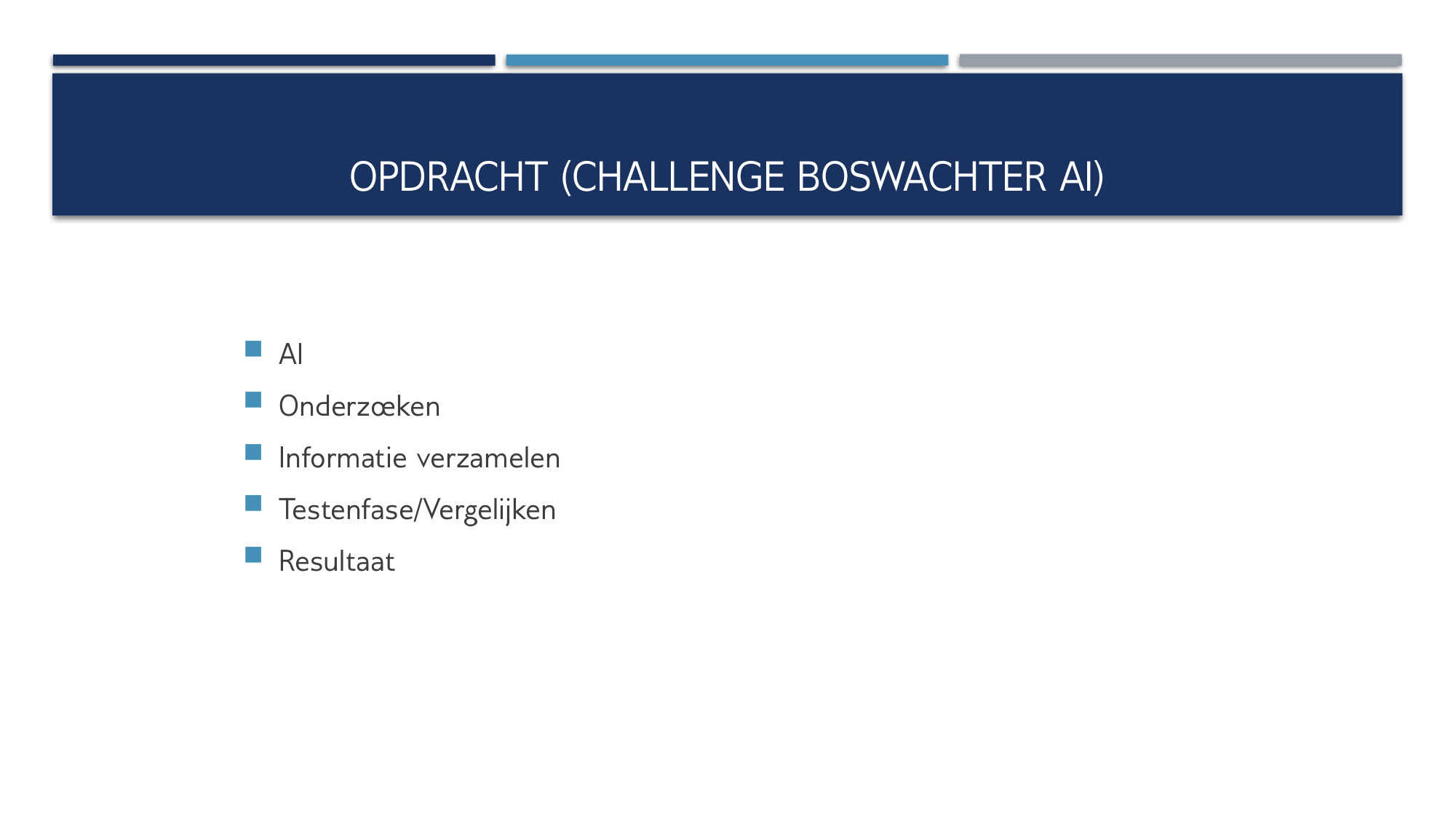

# Opdracht (Challenge Boswachter AI)
AI
Onderzoeken
Informatie verzamelen
Testenfase/Vergelijken
Resultaat